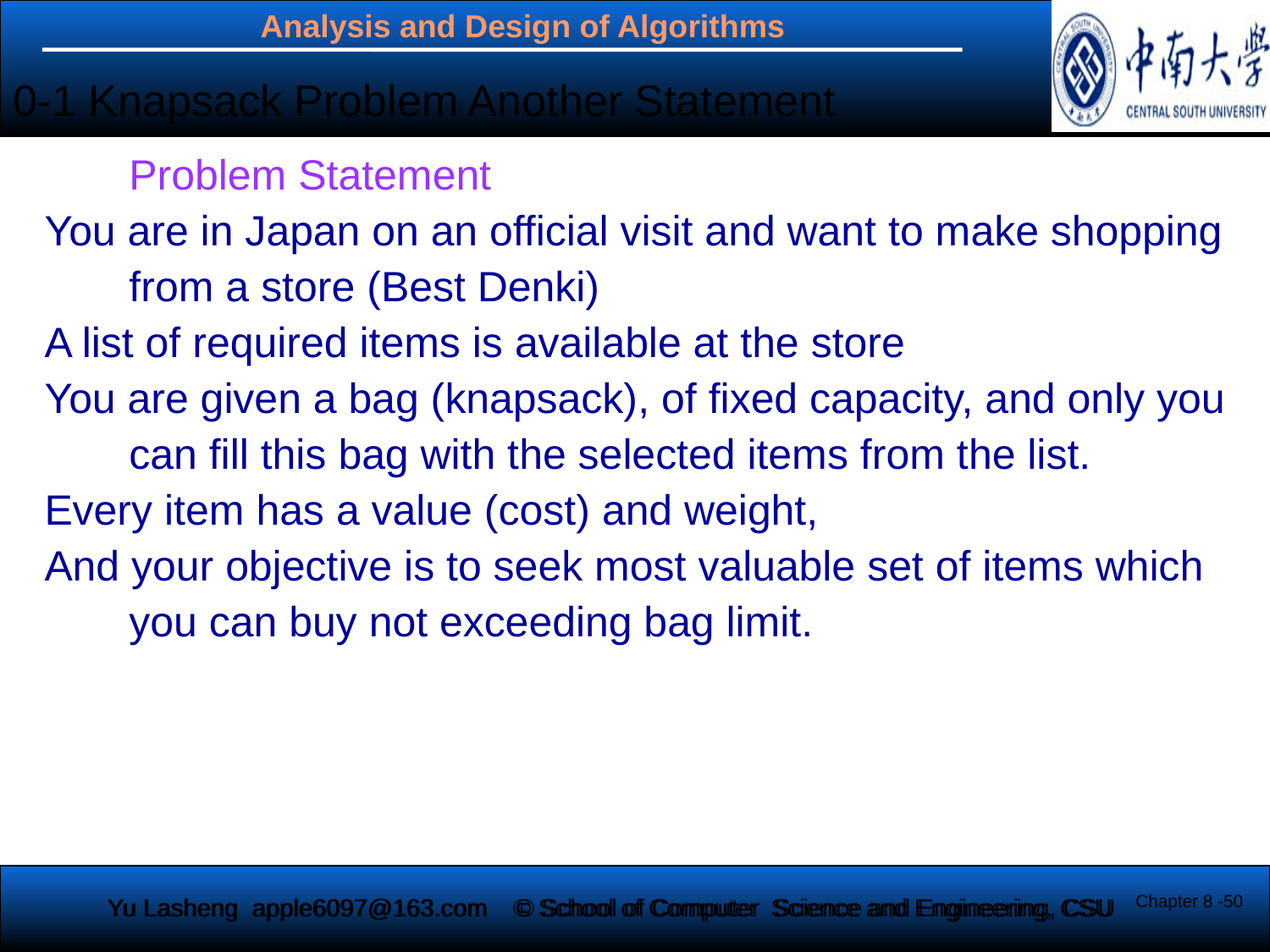

0-1 Knapsack Problem Another Statement
	Problem Statement
You are in Japan on an official visit and want to make shopping from a store (Best Denki)
A list of required items is available at the store
You are given a bag (knapsack), of fixed capacity, and only you can fill this bag with the selected items from the list.
Every item has a value (cost) and weight,
And your objective is to seek most valuable set of items which you can buy not exceeding bag limit.
Chapter 8 -50
Yu Lasheng  apple6097@163.com

© School of Computer  Science and Engineering, CSU